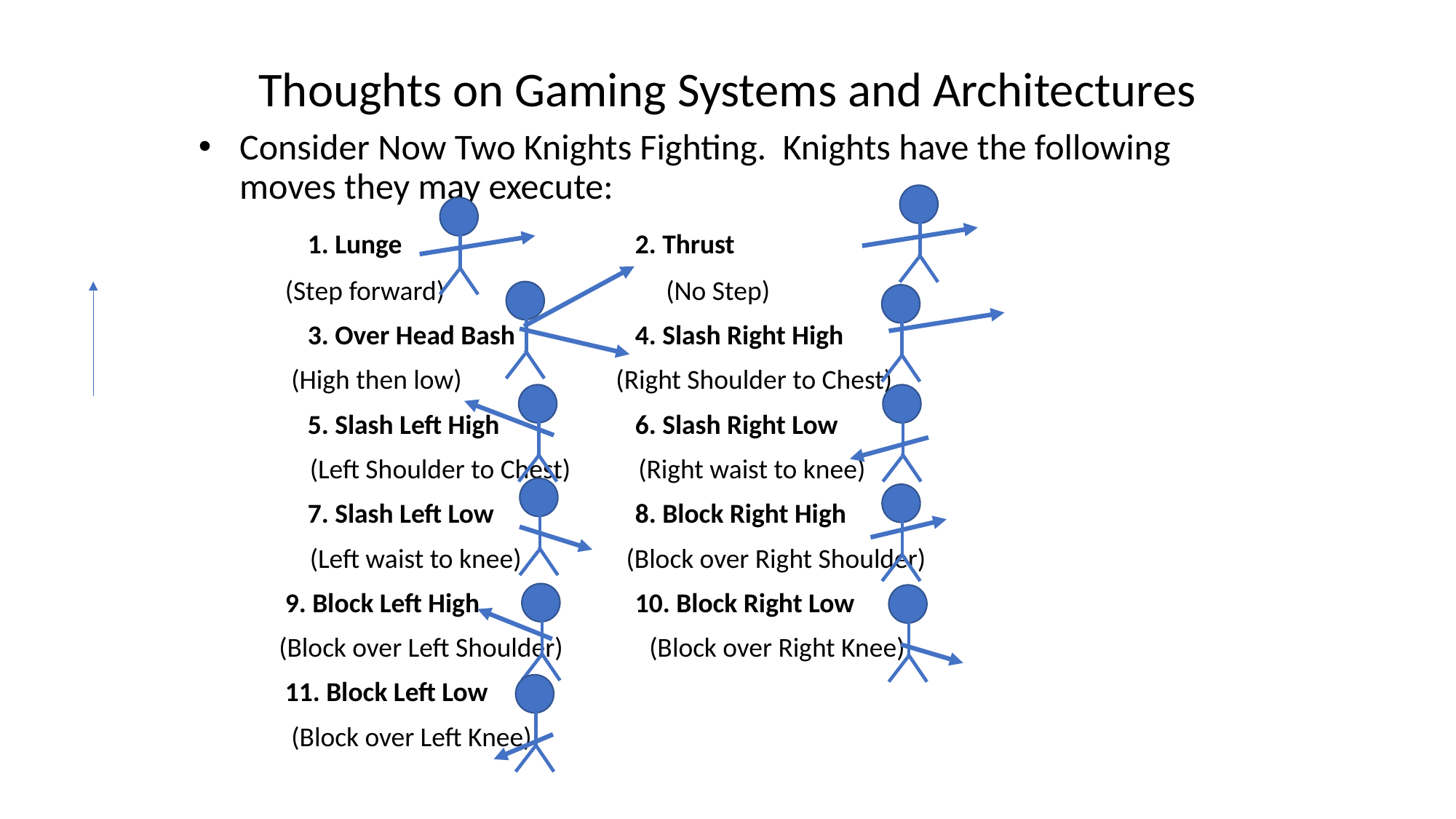

# Thoughts on Gaming Systems and Architectures
Consider Now Two Knights Fighting.  Knights have the following moves they may execute:
	1. Lunge 			2. Thrust
              (Step forward)		     (No Step)
	3. Over Head Bash		4. Slash Right High
               (High then low)                         (Right Shoulder to Chest)
	5. Slash Left High		6. Slash Right Low
                  (Left Shoulder to Chest)           (Right waist to knee)
	7. Slash Left Low		8. Block Right High
                  (Left waist to knee)                 (Block over Right Shoulder)
              9. Block Left High		10. Block Right Low
             (Block over Left Shoulder)              (Block over Right Knee)
              11. Block Left Low
               (Block over Left Knee)